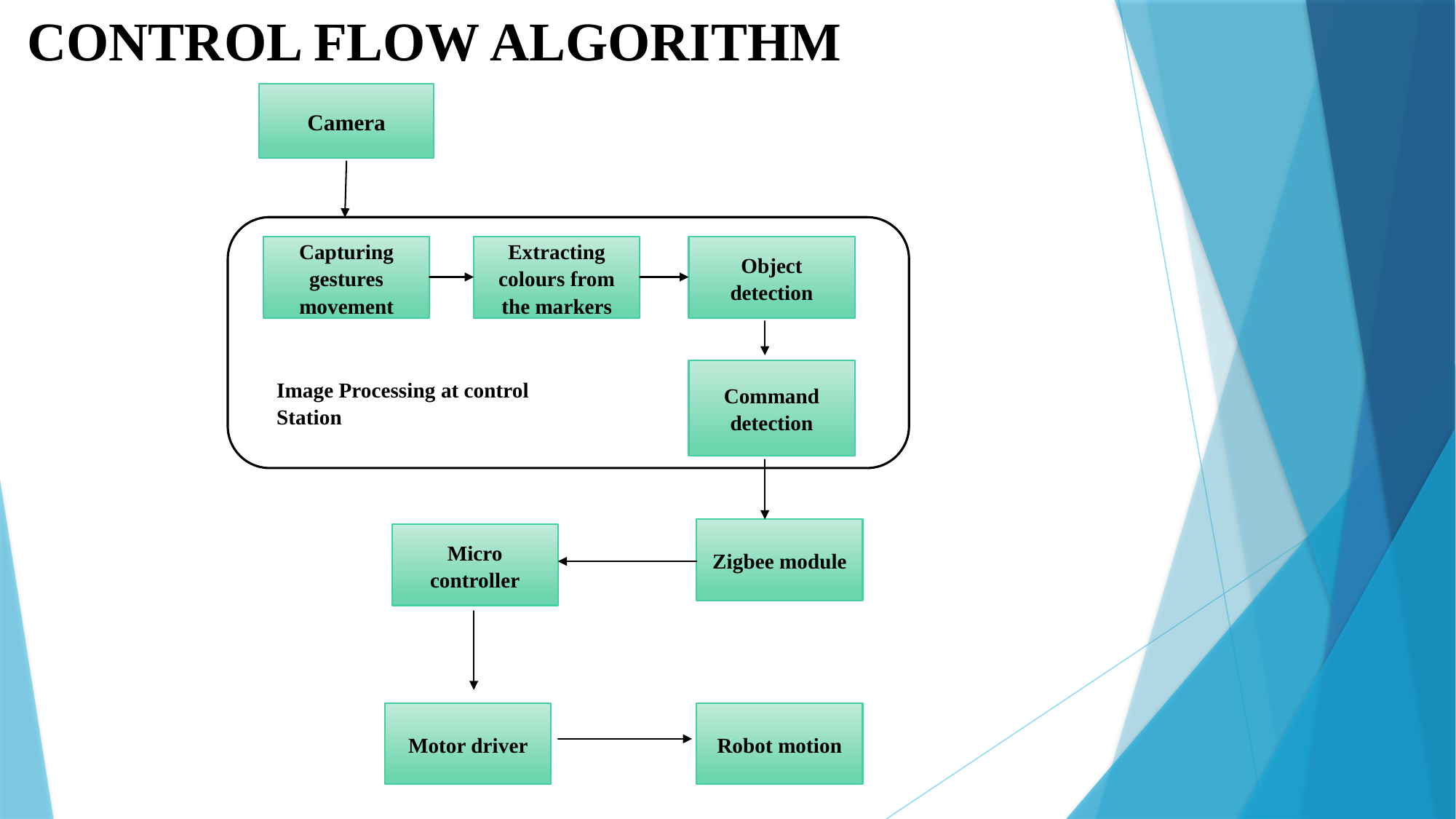

# CONTROL FLOW ALGORITHM
Camera

Capturing gestures movement
Extracting colours from the markers
Object detection
Command detection
Image Processing at control Station
Zigbee module
Micro controller
Motor driver
Robot motion